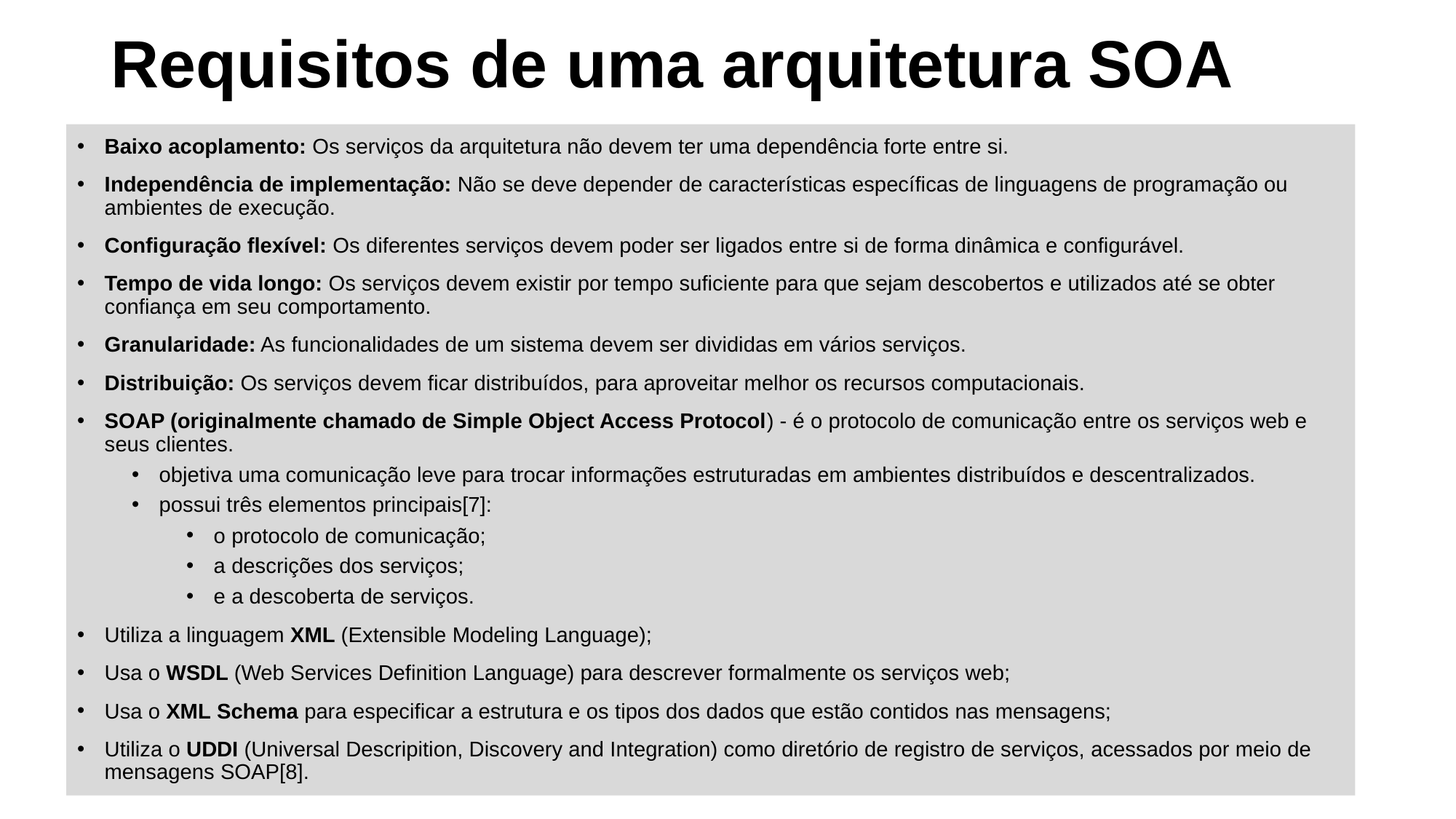

# Requisitos de uma arquitetura SOA
Baixo acoplamento: Os serviços da arquitetura não devem ter uma dependência forte entre si.
Independência de implementação: Não se deve depender de características específicas de linguagens de programação ou ambientes de execução.
Configuração flexível: Os diferentes serviços devem poder ser ligados entre si de forma dinâmica e configurável.
Tempo de vida longo: Os serviços devem existir por tempo suficiente para que sejam descobertos e utilizados até se obter confiança em seu comportamento.
Granularidade: As funcionalidades de um sistema devem ser divididas em vários serviços.
Distribuição: Os serviços devem ficar distribuídos, para aproveitar melhor os recursos computacionais.
SOAP (originalmente chamado de Simple Object Access Protocol) - é o protocolo de comunicação entre os serviços web e seus clientes.
objetiva uma comunicação leve para trocar informações estruturadas em ambientes distribuídos e descentralizados.
possui três elementos principais[7]:
o protocolo de comunicação;
a descrições dos serviços;
e a descoberta de serviços.
Utiliza a linguagem XML (Extensible Modeling Language);
Usa o WSDL (Web Services Definition Language) para descrever formalmente os serviços web;
Usa o XML Schema para especificar a estrutura e os tipos dos dados que estão contidos nas mensagens;
Utiliza o UDDI (Universal Descripition, Discovery and Integration) como diretório de registro de serviços, acessados por meio de mensagens SOAP[8].